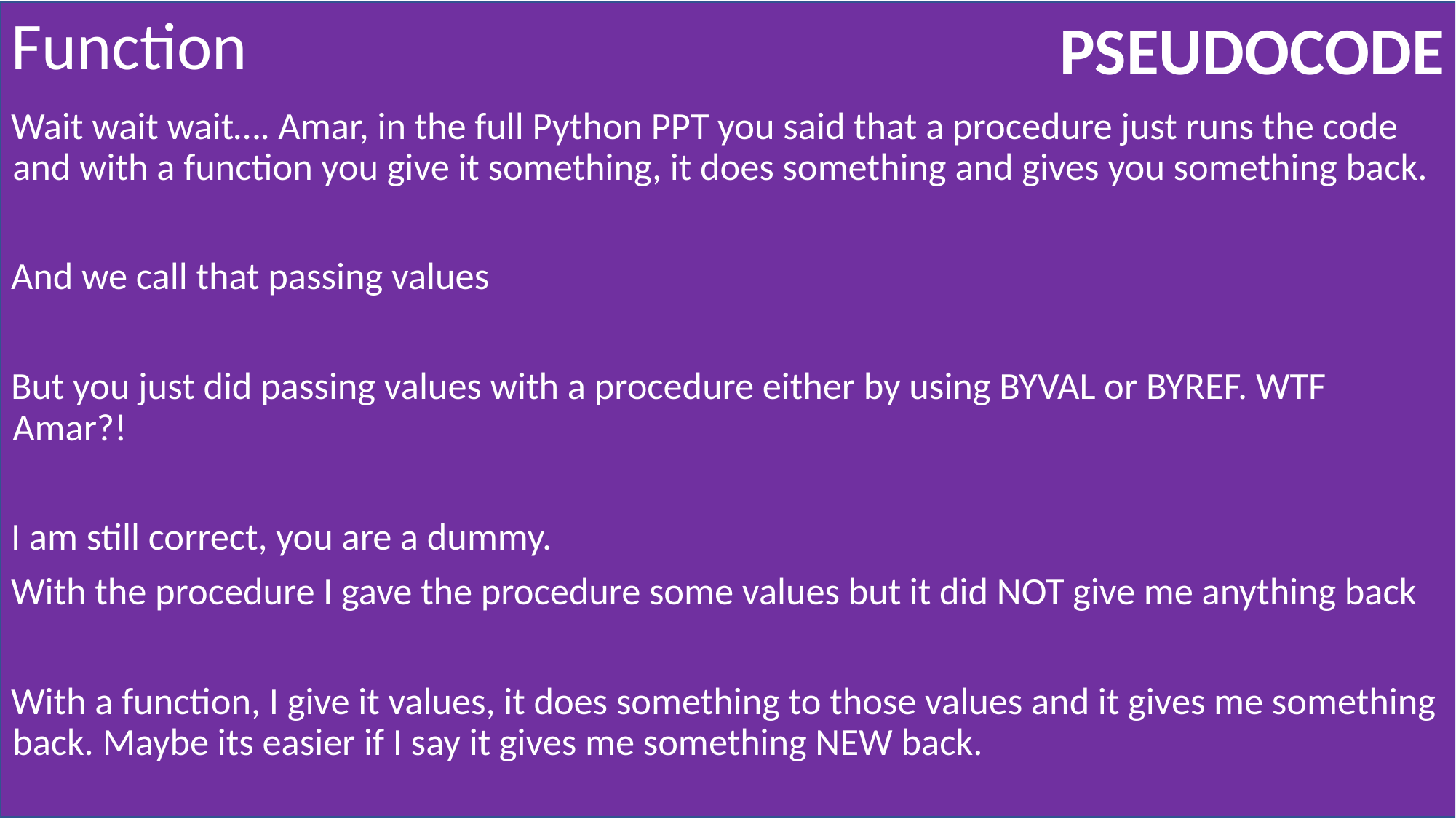

# Function
Wait wait wait…. Amar, in the full Python PPT you said that a procedure just runs the code and with a function you give it something, it does something and gives you something back.

And we call that passing values

But you just did passing values with a procedure either by using BYVAL or BYREF. WTF Amar?!

I am still correct, you are a dummy.
With the procedure I gave the procedure some values but it did NOT give me anything back

With a function, I give it values, it does something to those values and it gives me something back. Maybe its easier if I say it gives me something NEW back.